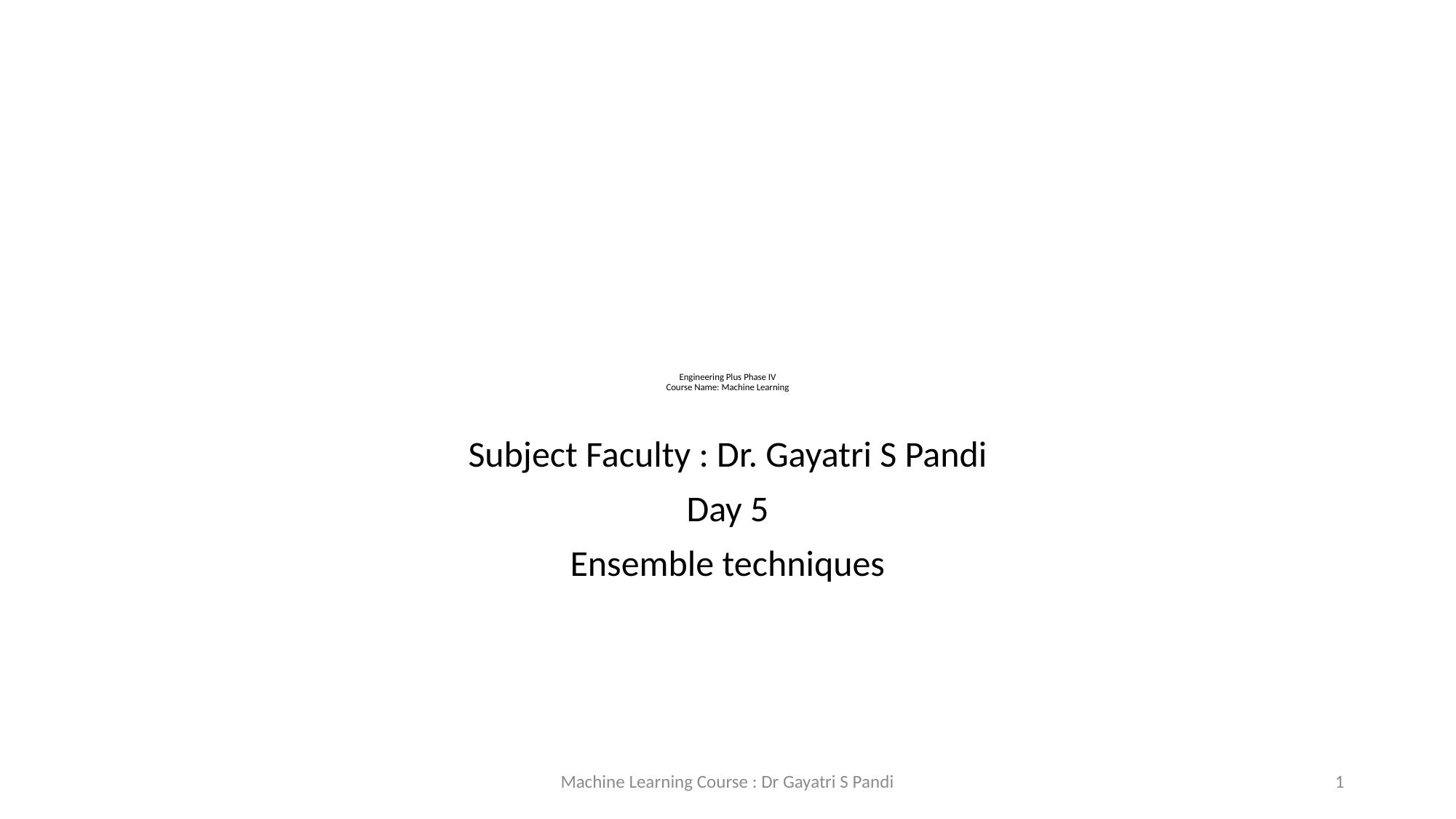

# Engineering Plus Phase IV Course Name: Machine Learning
Subject Faculty : Dr. Gayatri S Pandi
Day 5
Ensemble techniques
Machine Learning Course : Dr Gayatri S Pandi
1